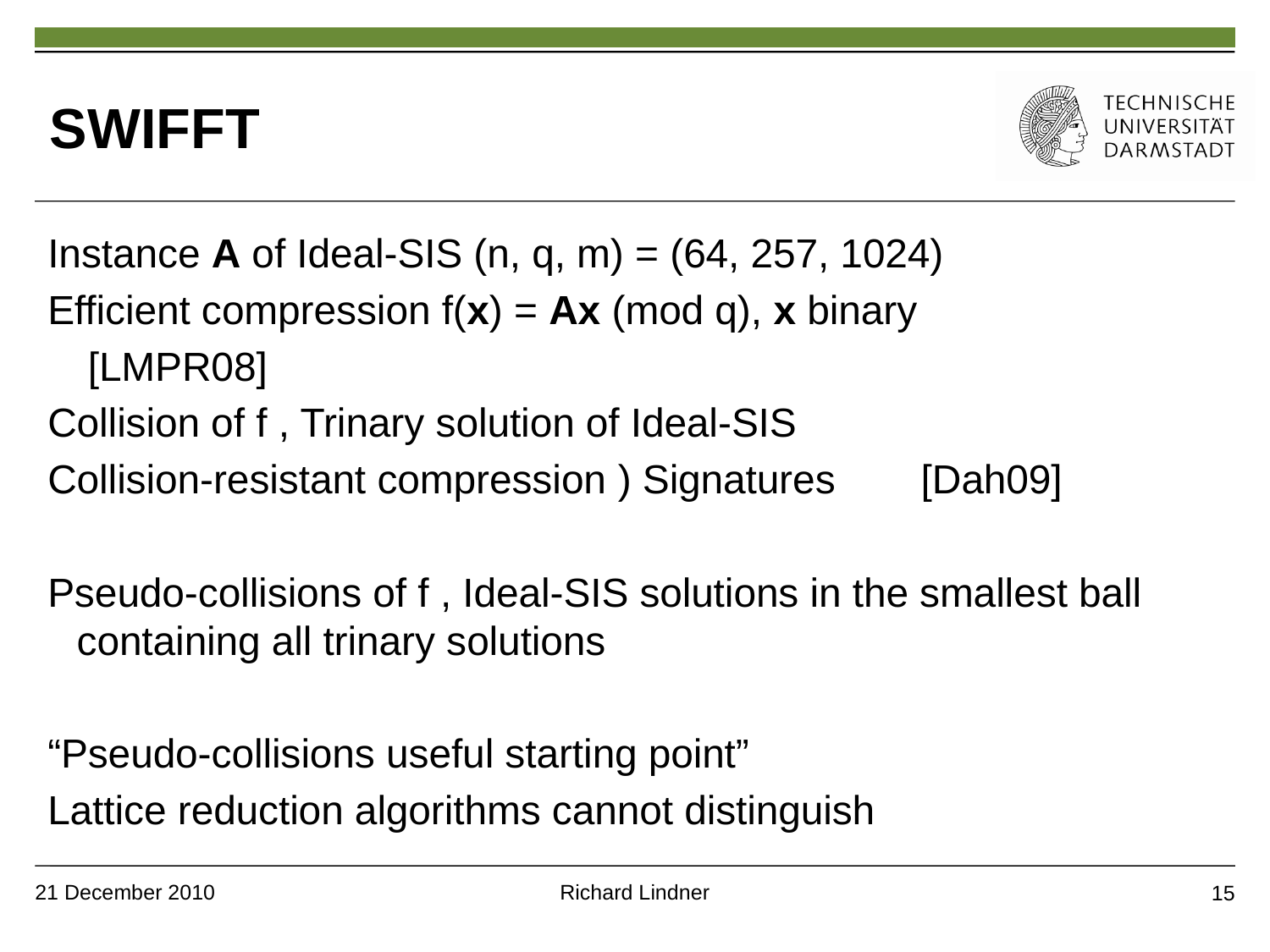

# SWIFFT
Instance A of Ideal-SIS (n, q, m) = (64, 257, 1024)
Efficient compression f(x) = Ax (mod q), x binary
		 [LMPR08]
Collision of f , Trinary solution of Ideal-SIS
Collision-resistant compression ) Signatures	 [Dah09]

Pseudo-collisions of f , Ideal-SIS solutions in the smallest ball containing all trinary solutions

“Pseudo-collisions useful starting point”
Lattice reduction algorithms cannot distinguish
21 December 2010
Richard Lindner
15